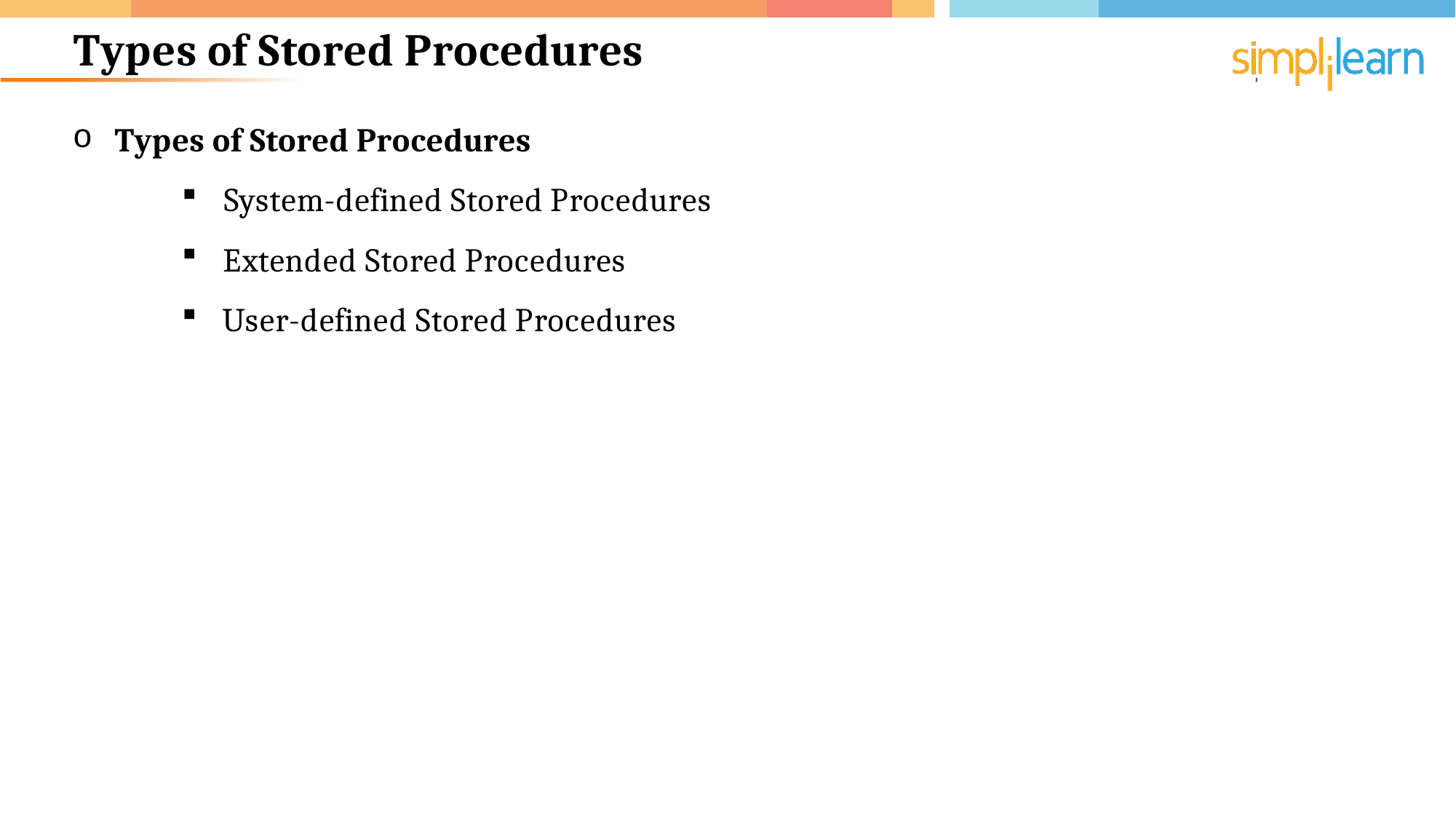

# Types of Stored Procedures
Types of Stored Procedures
System-defined Stored Procedures
Extended Stored Procedures
User-defined Stored Procedures